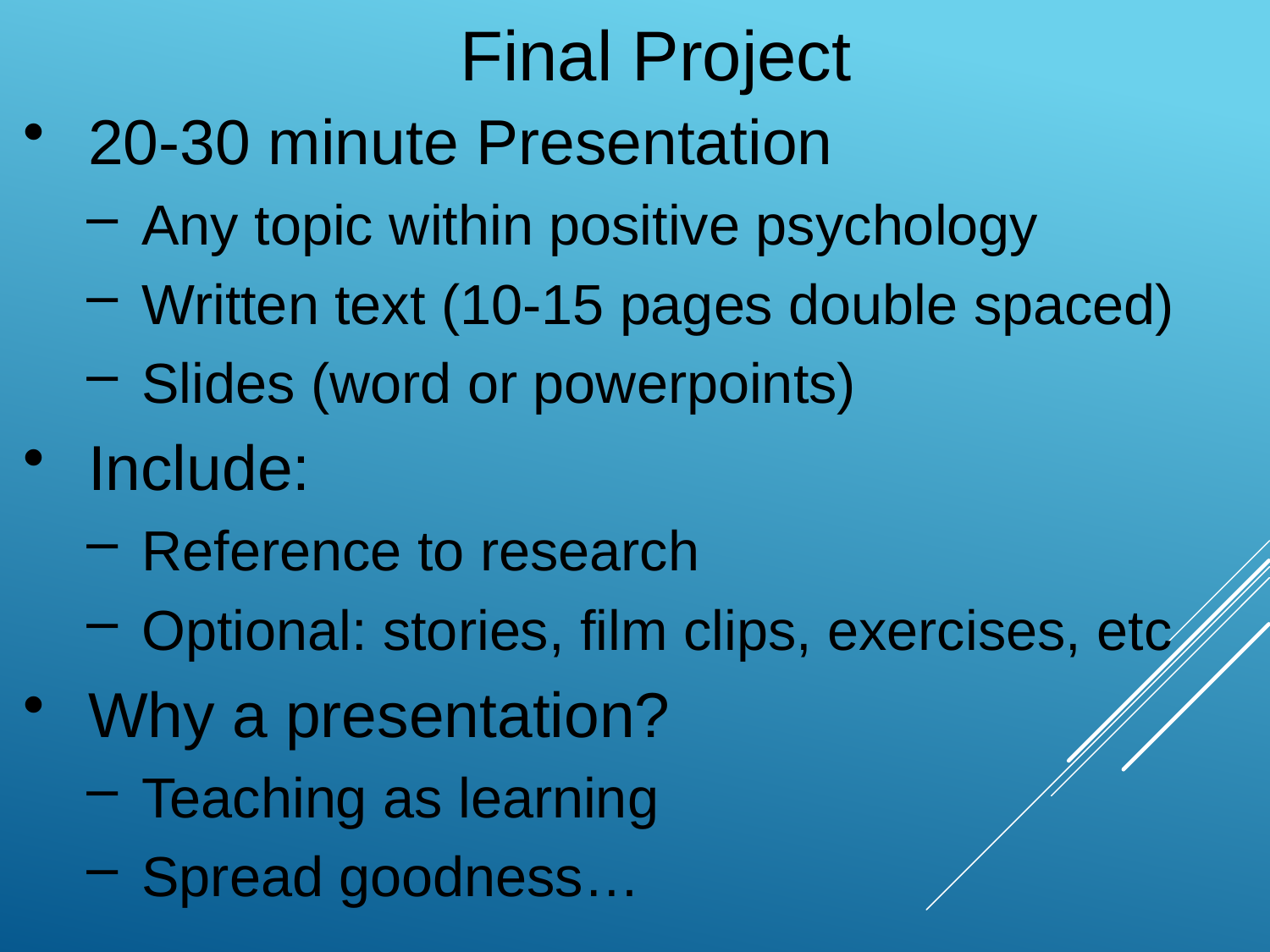

Final Project
 20-30 minute Presentation
 Any topic within positive psychology
 Written text (10-15 pages double spaced)
 Slides (word or powerpoints)
 Include:
 Reference to research
 Optional: stories, film clips, exercises, etc
 Why a presentation?
 Teaching as learning
 Spread goodness…